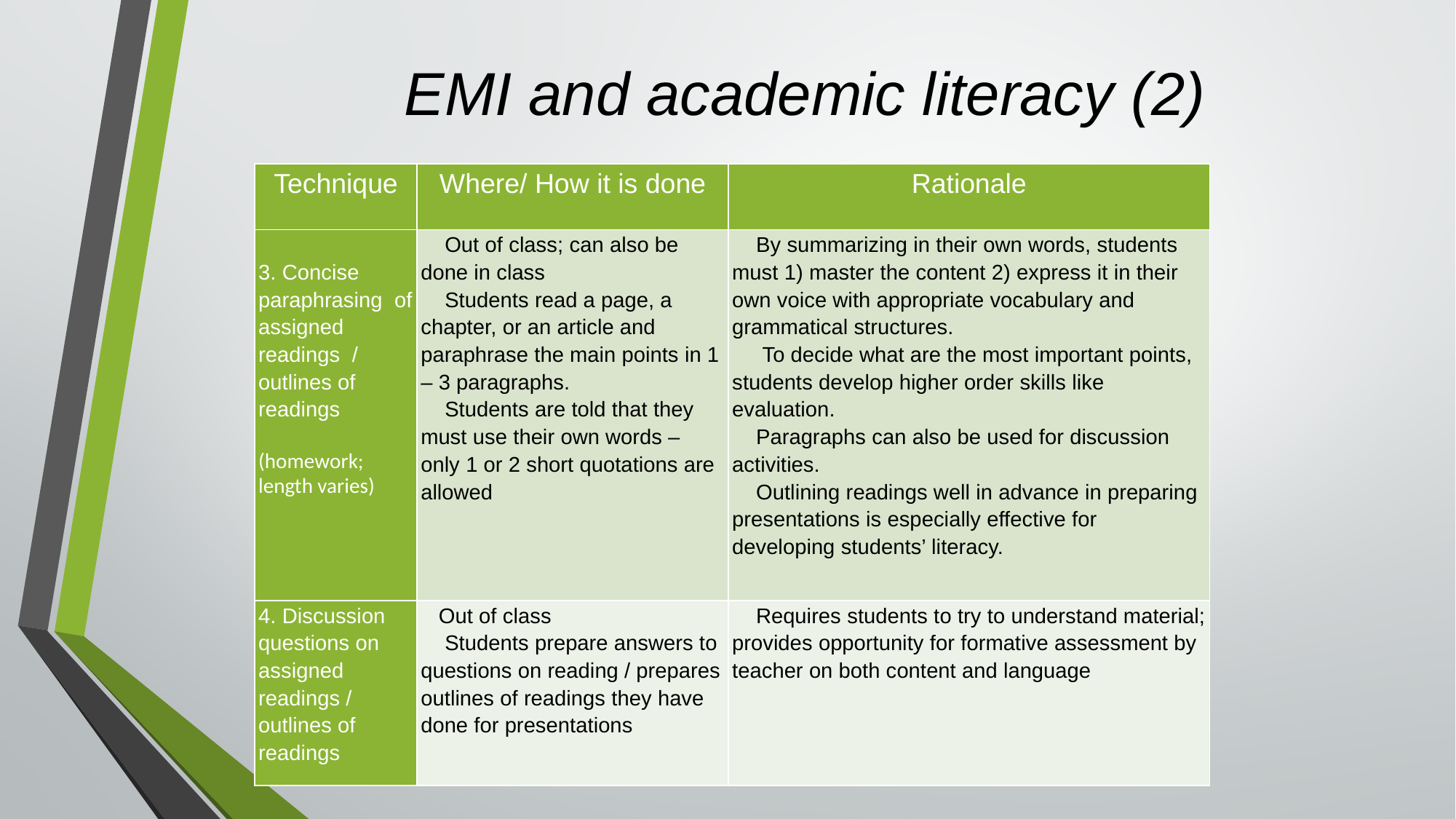

# EMI and academic literacy (2)
| Technique | Where/ How it is done | Rationale |
| --- | --- | --- |
| 3. Concise paraphrasing of assigned readings / outlines of readings (homework; length varies) | Out of class; can also be done in class   Students read a page, a chapter, or an article and paraphrase the main points in 1 – 3 paragraphs. Students are told that they must use their own words – only 1 or 2 short quotations are allowed | By summarizing in their own words, students must 1) master the content 2) express it in their own voice with appropriate vocabulary and grammatical structures.   To decide what are the most important points, students develop higher order skills like evaluation.   Paragraphs can also be used for discussion activities. Outlining readings well in advance in preparing presentations is especially effective for developing students’ literacy. |
| 4. Discussion questions on assigned readings / outlines of readings | Out of class Students prepare answers to questions on reading / prepares outlines of readings they have done for presentations | Requires students to try to understand material; provides opportunity for formative assessment by teacher on both content and language |